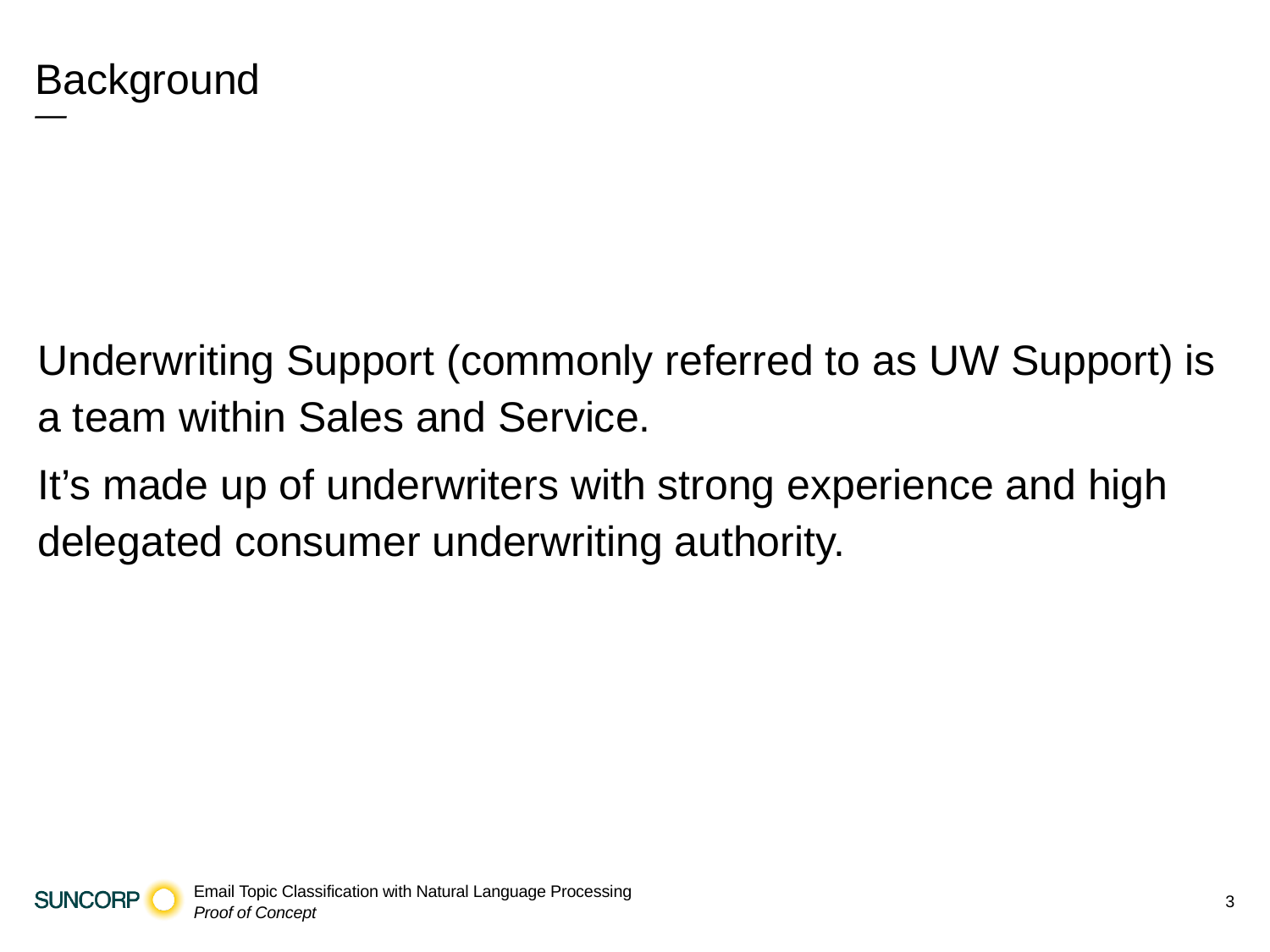

# Background
—
Underwriting Support (commonly referred to as UW Support) is a team within Sales and Service.
It’s made up of underwriters with strong experience and high delegated consumer underwriting authority.
3
Email Topic Classification with Natural Language Processing
Proof of Concept